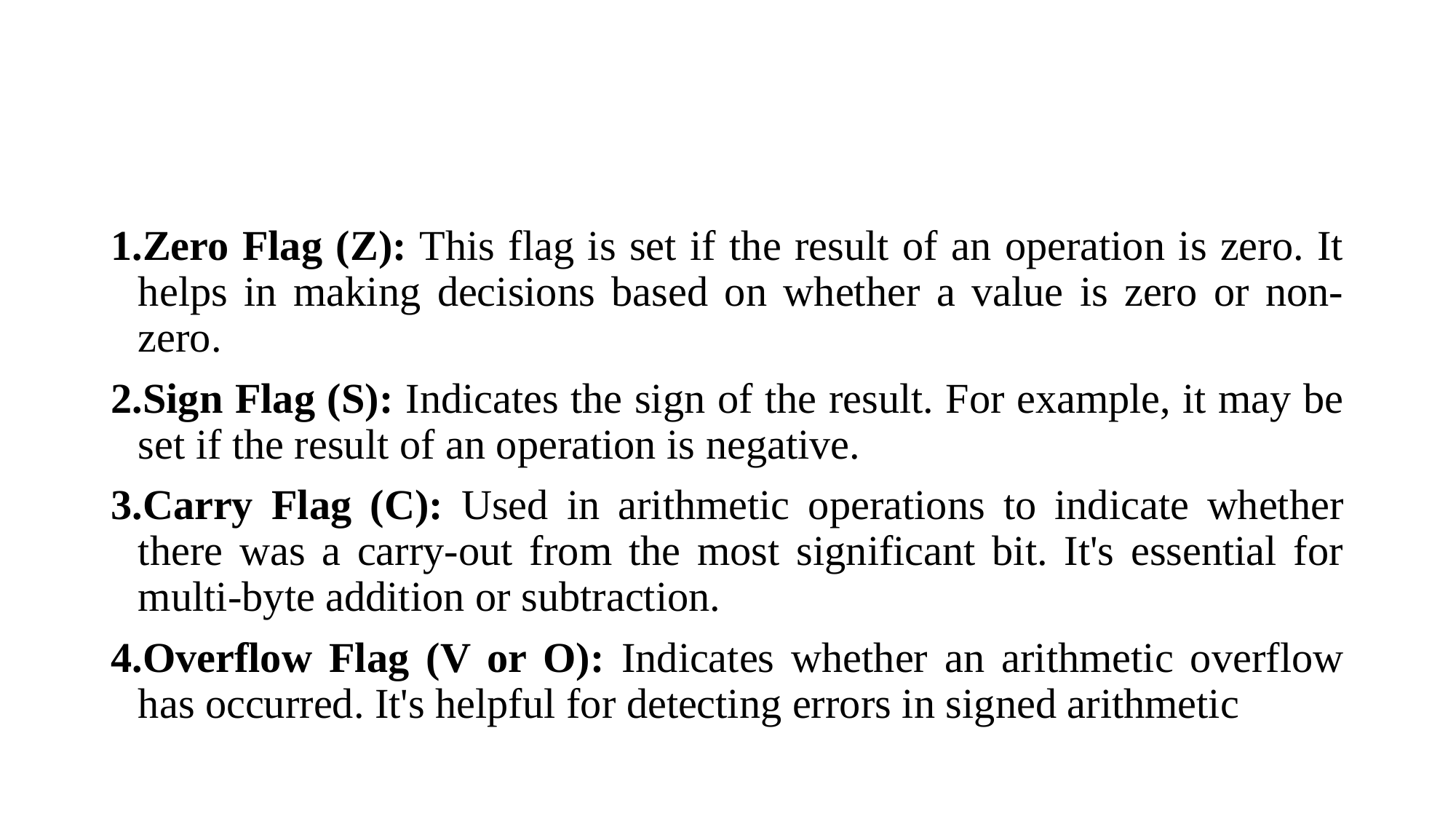

#
Zero Flag (Z): This flag is set if the result of an operation is zero. It helps in making decisions based on whether a value is zero or non-zero.
Sign Flag (S): Indicates the sign of the result. For example, it may be set if the result of an operation is negative.
Carry Flag (C): Used in arithmetic operations to indicate whether there was a carry-out from the most significant bit. It's essential for multi-byte addition or subtraction.
Overflow Flag (V or O): Indicates whether an arithmetic overflow has occurred. It's helpful for detecting errors in signed arithmetic